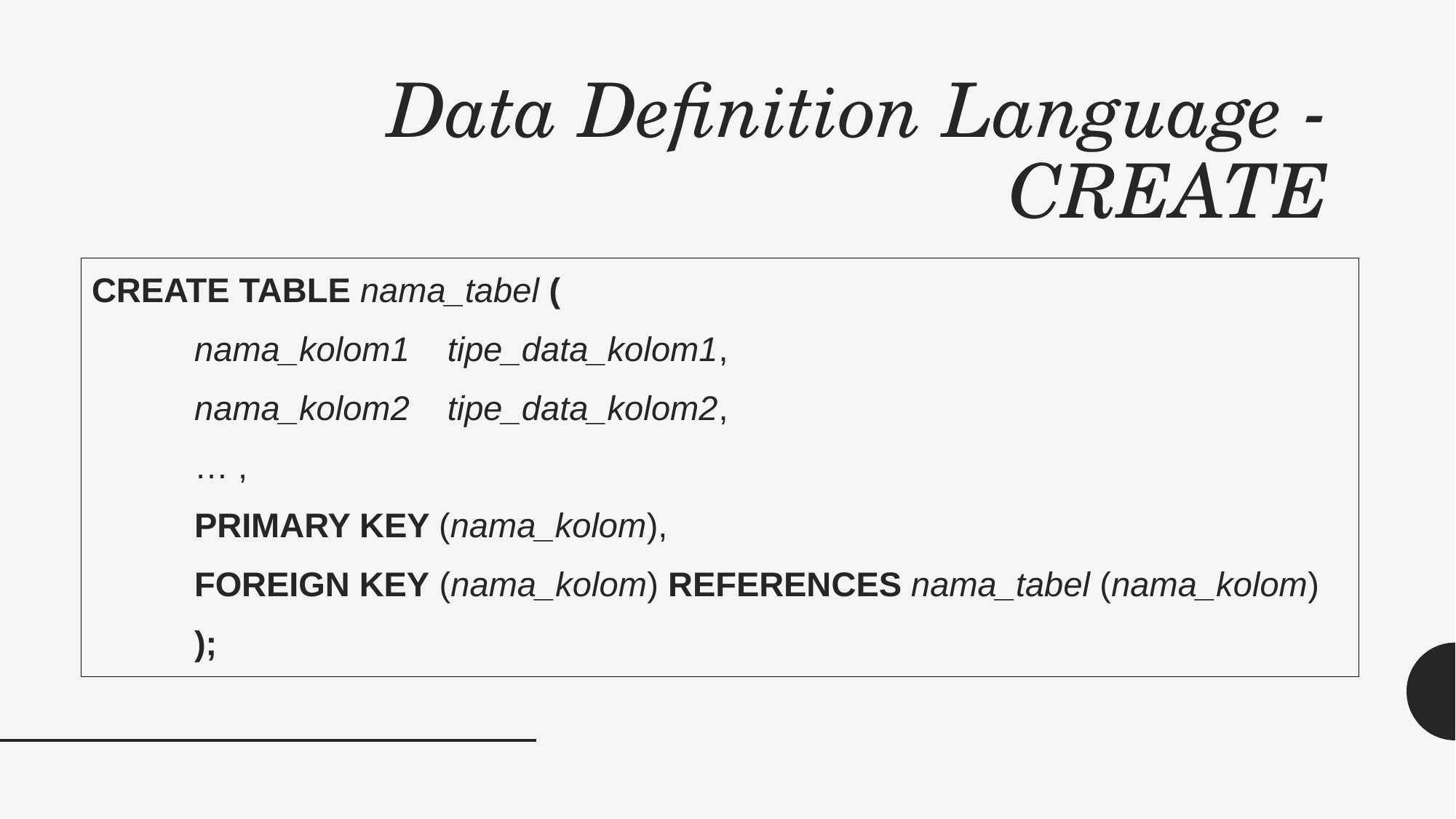

# Data Definition Language - CREATE
CREATE TABLE nama_tabel (
		nama_kolom1    tipe_data_kolom1,
		nama_kolom2    tipe_data_kolom2,
		… ,
		PRIMARY KEY (nama_kolom),
		FOREIGN KEY (nama_kolom) REFERENCES nama_tabel (nama_kolom)
	);